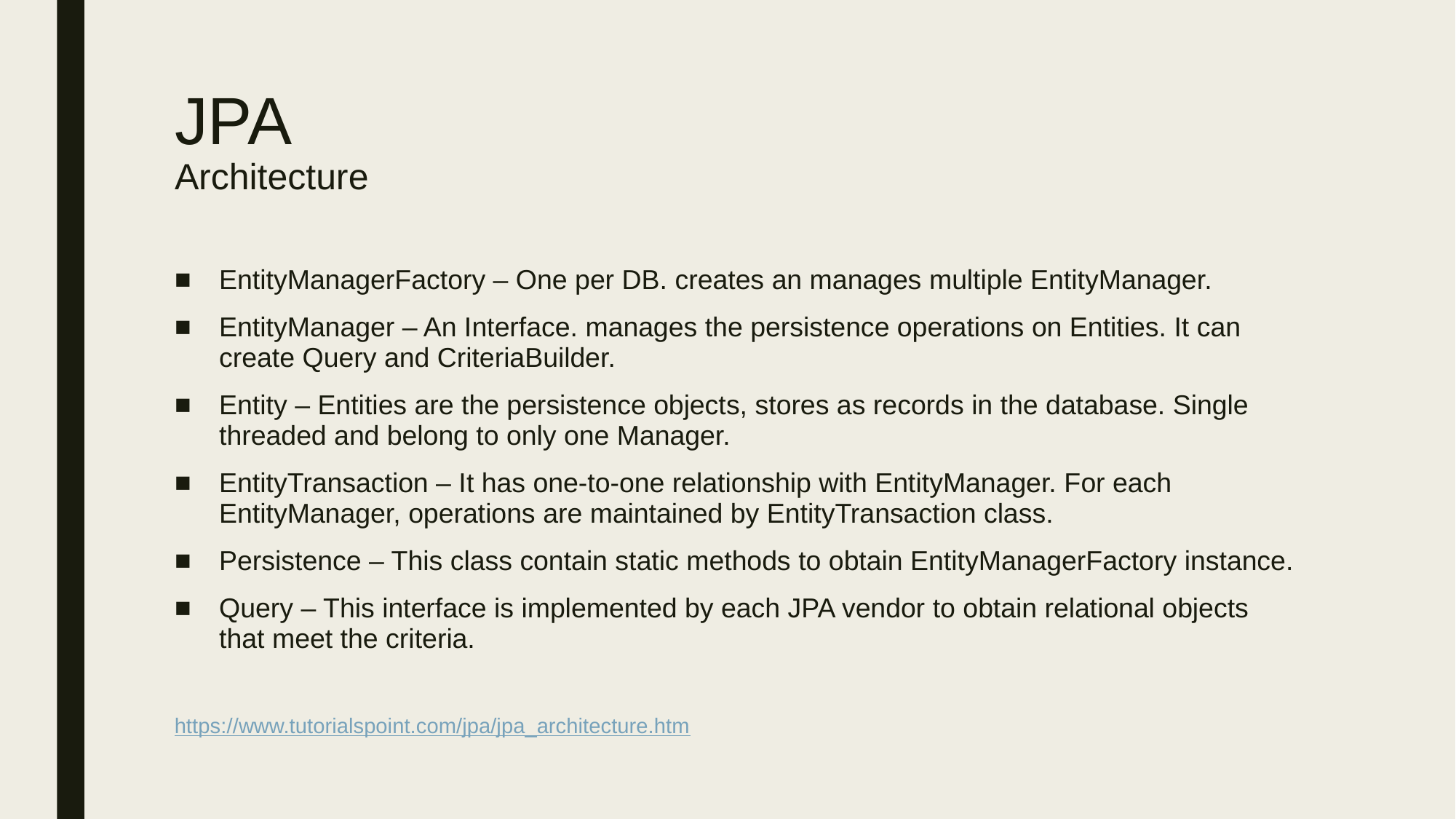

# JPA Architecture
EntityManagerFactory – One per DB. creates an manages multiple EntityManager.
EntityManager – An Interface. manages the persistence operations on Entities. It can create Query and CriteriaBuilder.
Entity – Entities are the persistence objects, stores as records in the database. Single threaded and belong to only one Manager.
EntityTransaction – It has one-to-one relationship with EntityManager. For each EntityManager, operations are maintained by EntityTransaction class.
Persistence – This class contain static methods to obtain EntityManagerFactory instance.
Query – This interface is implemented by each JPA vendor to obtain relational objects that meet the criteria.
https://www.tutorialspoint.com/jpa/jpa_architecture.htm